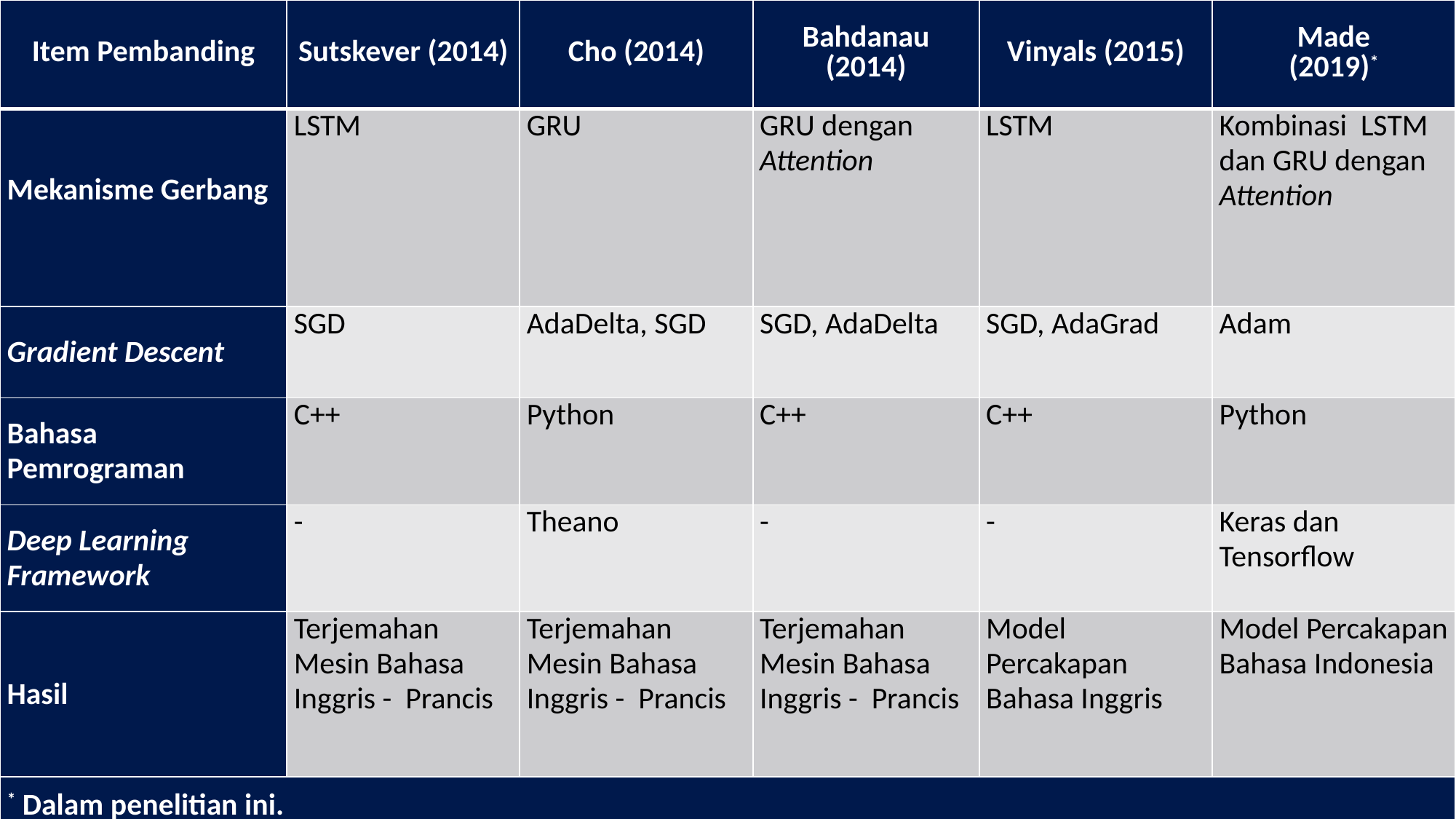

| Item Pembanding | Sutskever (2014) | Cho (2014) | Bahdanau (2014) | Vinyals (2015) | Made (2019)\* |
| --- | --- | --- | --- | --- | --- |
| Mekanisme Gerbang | LSTM | GRU | GRU dengan Attention | LSTM | Kombinasi LSTM dan GRU dengan Attention |
| Gradient Descent | SGD | AdaDelta, SGD | SGD, AdaDelta | SGD, AdaGrad | Adam |
| Bahasa Pemrograman | C++ | Python | C++ | C++ | Python |
| Deep Learning Framework | - | Theano | - | - | Keras dan Tensorflow |
| Hasil | Terjemahan Mesin Bahasa Inggris - Prancis | Terjemahan Mesin Bahasa Inggris - Prancis | Terjemahan Mesin Bahasa Inggris - Prancis | Model Percakapan Bahasa Inggris | Model Percakapan Bahasa Indonesia |
| \* Dalam penelitian ini. |  |  |  |  |  |